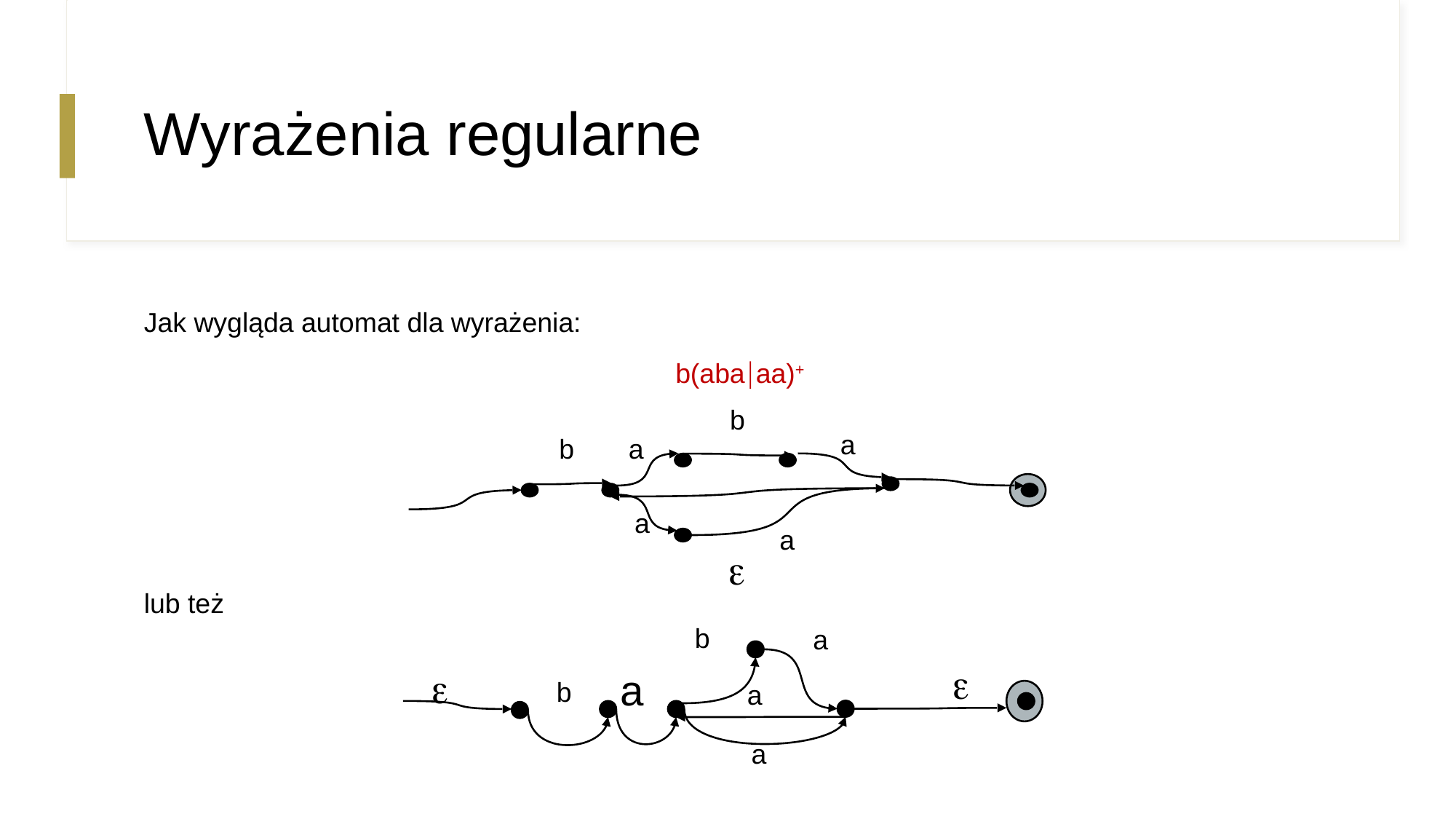

# Wyrażenia regularne
Jak wygląda automat dla wyrażenia:
b(aba|aa)+

lub też
b
a
b
a

a
a
ε
b
a

ε
ε
a
b
a

a